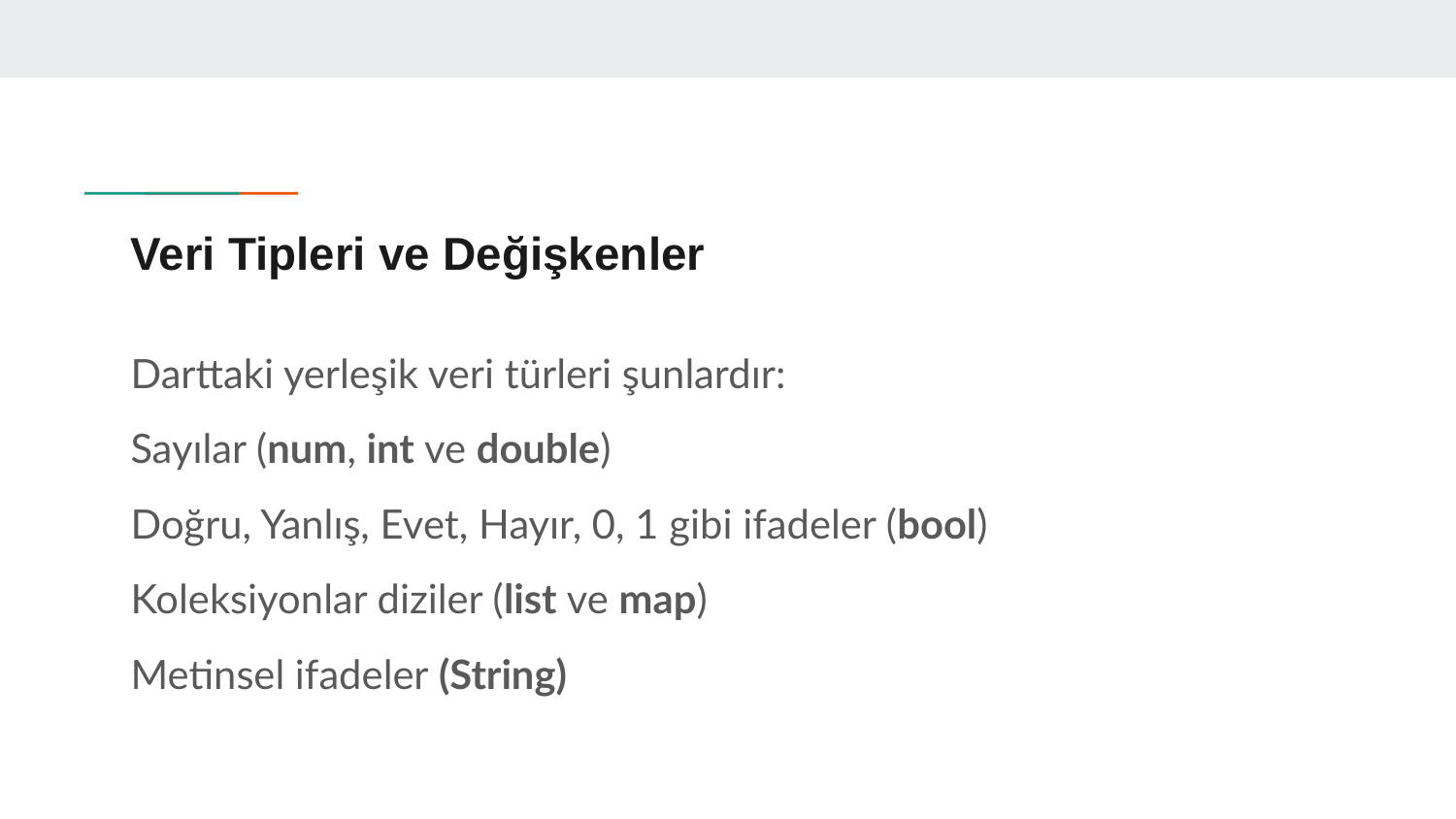

# Veri Tipleri ve Değişkenler
Darttaki yerleşik veri türleri şunlardır:
Sayılar (num, int ve double)
Doğru, Yanlış, Evet, Hayır, 0, 1 gibi ifadeler (bool)
Koleksiyonlar diziler (list ve map)
Metinsel ifadeler (String)